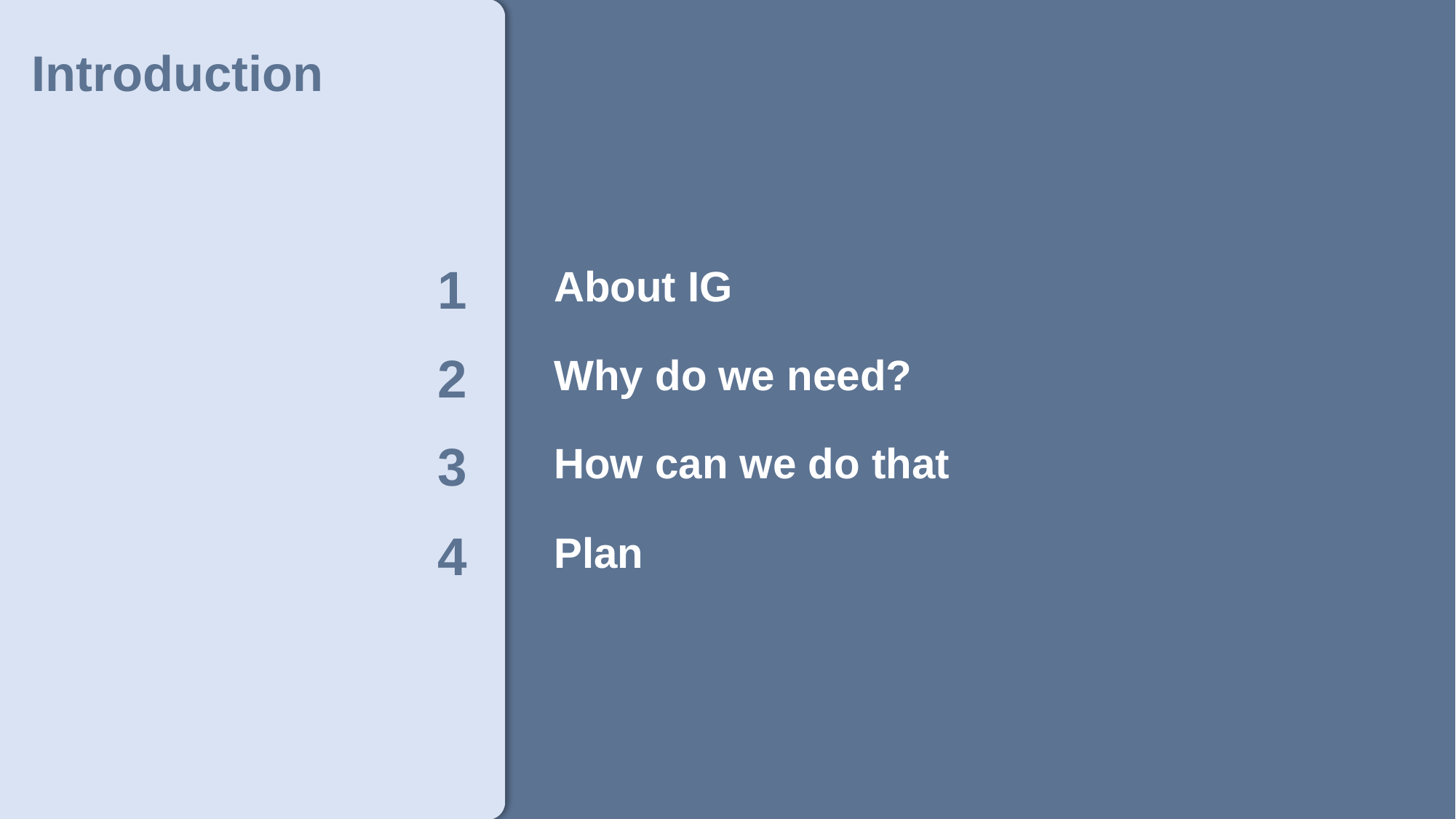

Introduction
1
2
3
4
About IG
Why do we need?
How can we do that
Plan